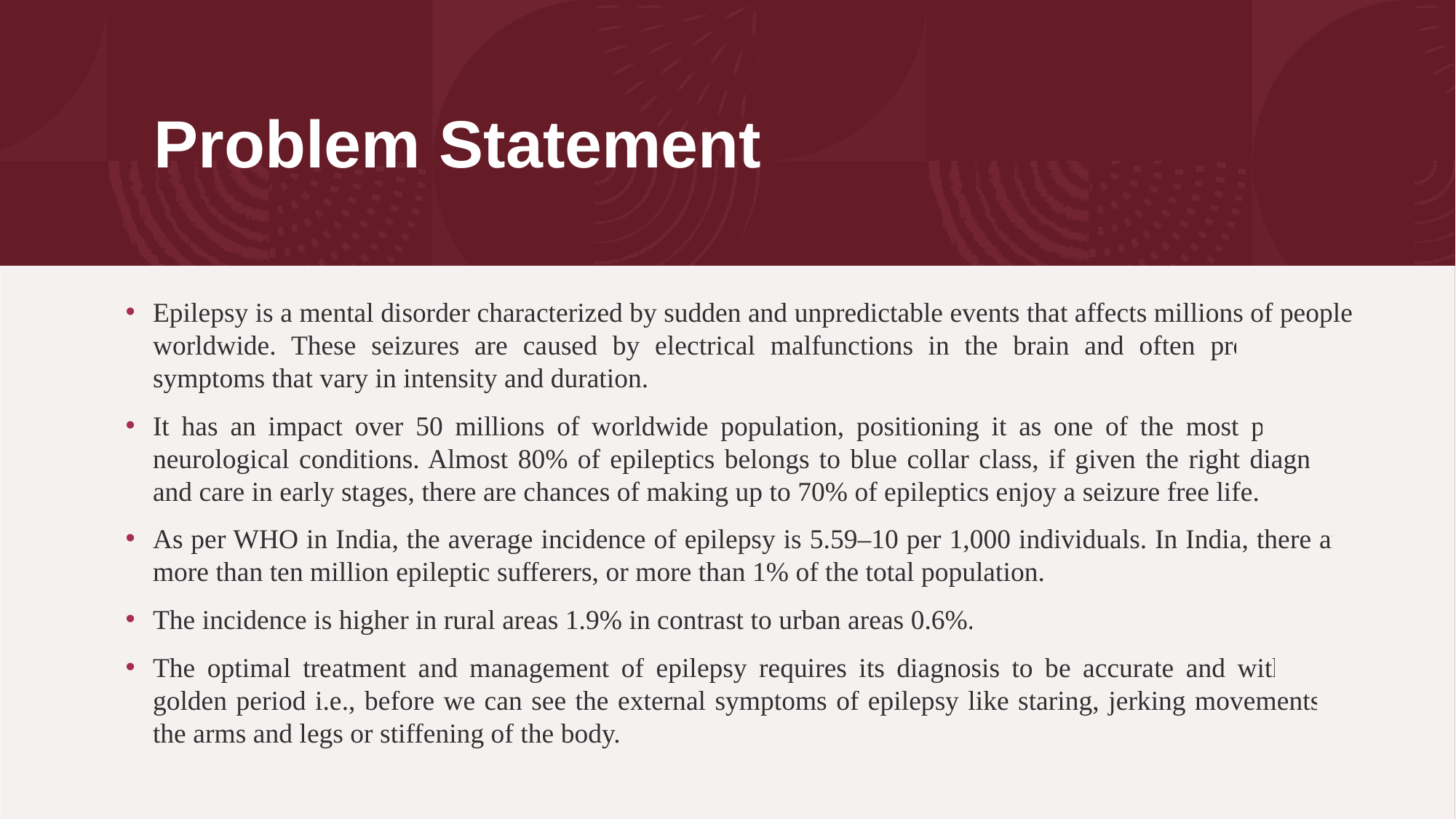

# Problem Statement
Epilepsy is a mental disorder characterized by sudden and unpredictable events that affects millions of people worldwide. These seizures are caused by electrical malfunctions in the brain and often present with symptoms that vary in intensity and duration.
It has an impact over 50 millions of worldwide population, positioning it as one of the most prevalent neurological conditions. Almost 80% of epileptics belongs to blue collar class, if given the right diagnosis and care in early stages, there are chances of making up to 70% of epileptics enjoy a seizure free life.
As per WHO in India, the average incidence of epilepsy is 5.59–10 per 1,000 individuals. In India, there are more than ten million epileptic sufferers, or more than 1% of the total population.
The incidence is higher in rural areas 1.9% in contrast to urban areas 0.6%.
The optimal treatment and management of epilepsy requires its diagnosis to be accurate and within the golden period i.e., before we can see the external symptoms of epilepsy like staring, jerking movements of the arms and legs or stiffening of the body.